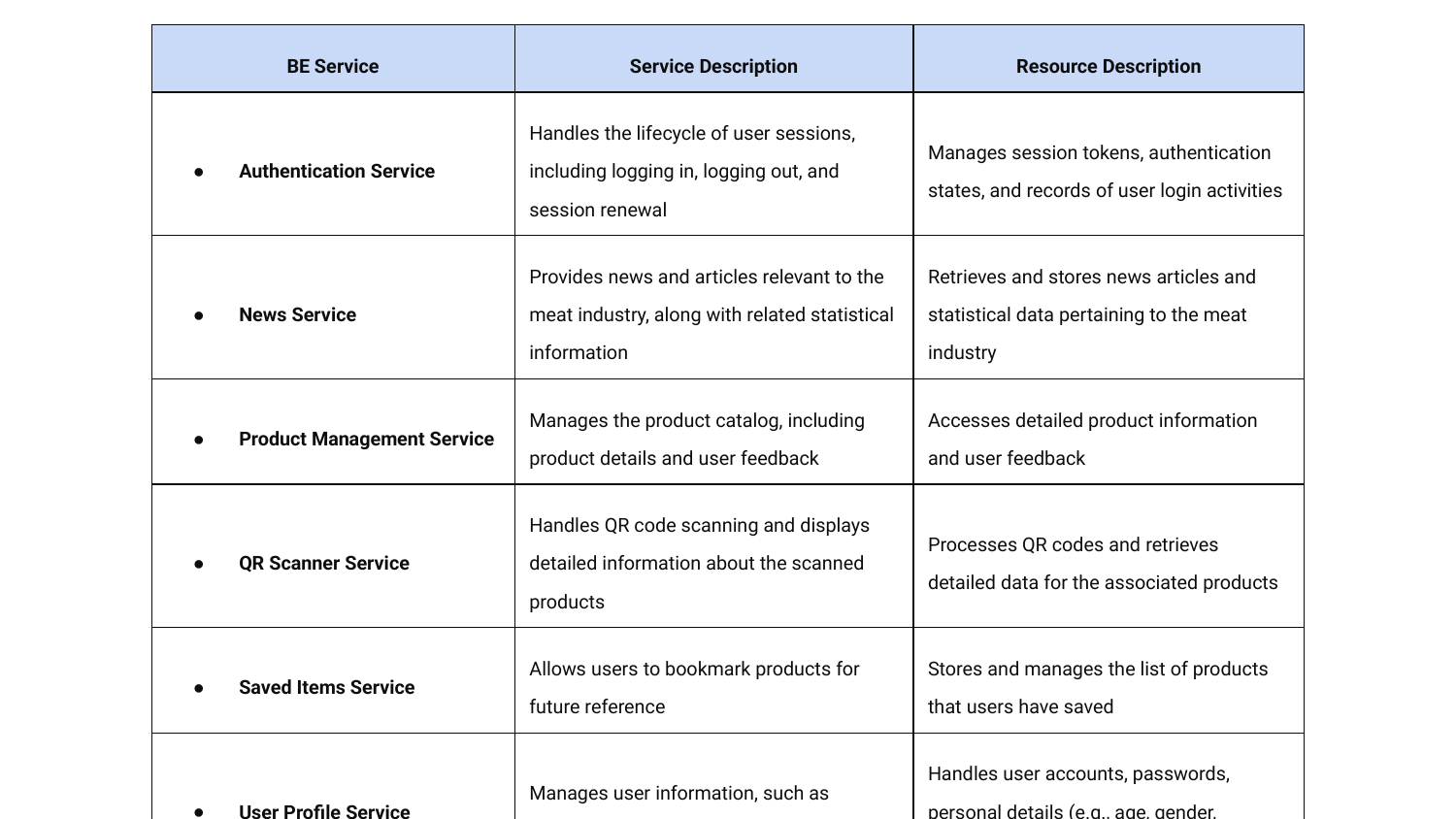

| BE Service | Service Description | Resource Description |
| --- | --- | --- |
| Authentication Service | Handles the lifecycle of user sessions, including logging in, logging out, and session renewal | Manages session tokens, authentication states, and records of user login activities |
| News Service | Provides news and articles relevant to the meat industry, along with related statistical information | Retrieves and stores news articles and statistical data pertaining to the meat industry |
| Product Management Service | Manages the product catalog, including product details and user feedback | Accesses detailed product information and user feedback |
| QR Scanner Service | Handles QR code scanning and displays detailed information about the scanned products | Processes QR codes and retrieves detailed data for the associated products |
| Saved Items Service | Allows users to bookmark products for future reference | Stores and manages the list of products that users have saved |
| User Profile Service | Manages user information, such as credentials and personal details | Handles user accounts, passwords, personal details (e.g., age, gender, address), and profile information |